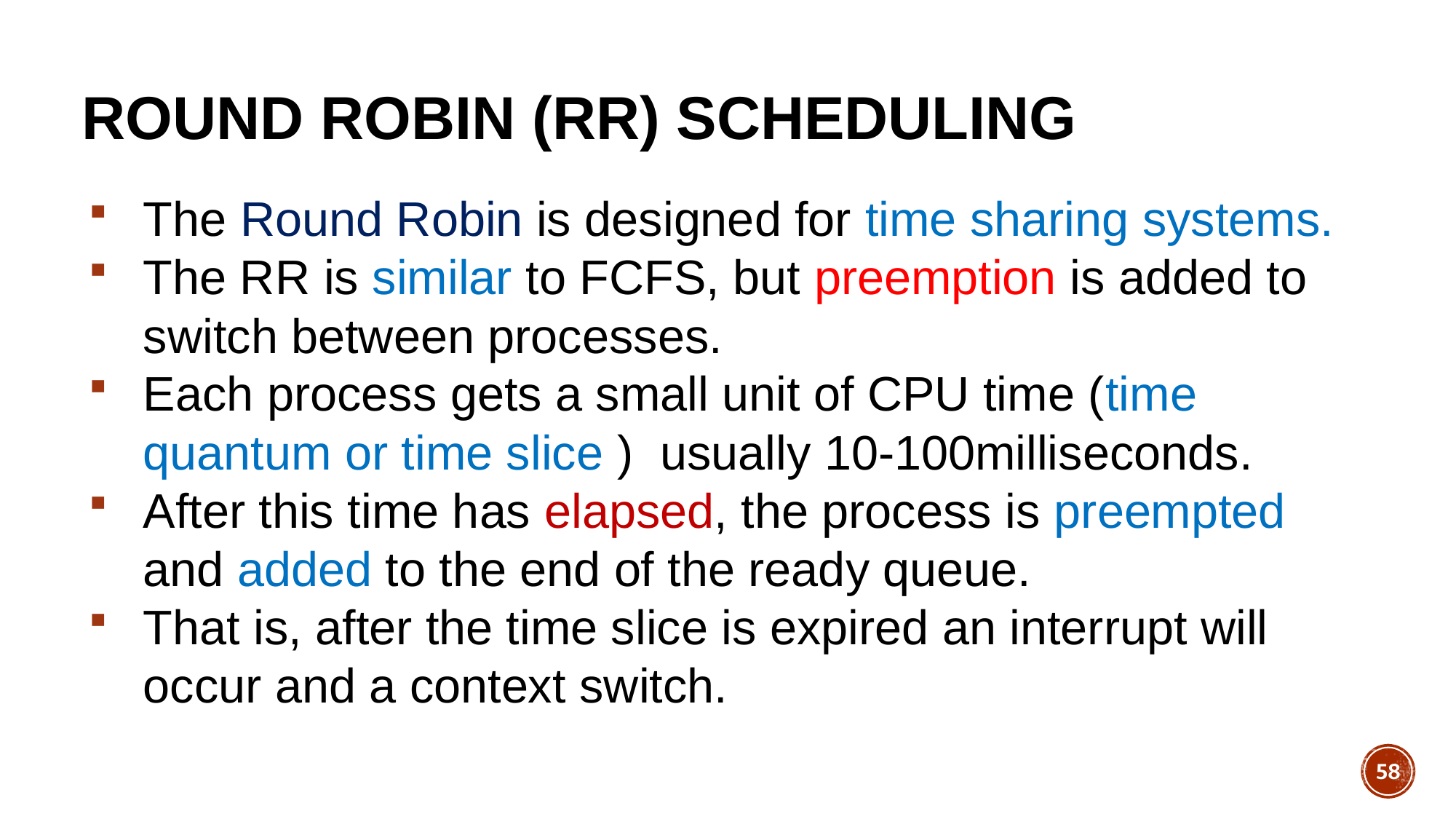

# Round Robin (RR) Scheduling
The Round Robin is designed for time sharing systems.
The RR is similar to FCFS, but preemption is added to switch between processes.
Each process gets a small unit of CPU time (time quantum or time slice )  usually 10-100milliseconds.
After this time has elapsed, the process is preempted and added to the end of the ready queue.
That is, after the time slice is expired an interrupt will occur and a context switch.
58